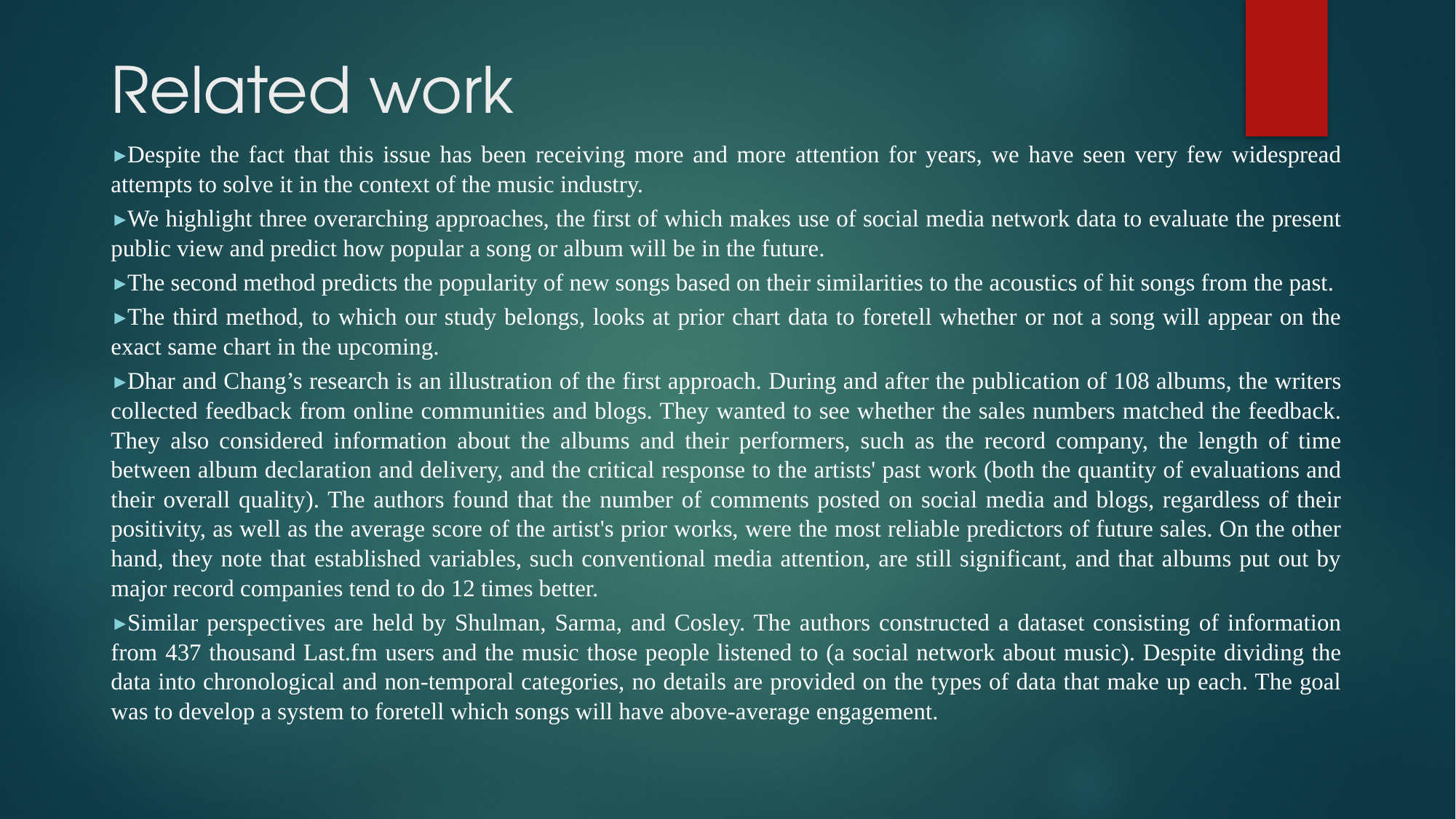

# Related work
Despite the fact that this issue has been receiving more and more attention for years, we have seen very few widespread attempts to solve it in the context of the music industry.
We highlight three overarching approaches, the first of which makes use of social media network data to evaluate the present public view and predict how popular a song or album will be in the future.
The second method predicts the popularity of new songs based on their similarities to the acoustics of hit songs from the past.
The third method, to which our study belongs, looks at prior chart data to foretell whether or not a song will appear on the exact same chart in the upcoming.
Dhar and Chang’s research is an illustration of the first approach. During and after the publication of 108 albums, the writers collected feedback from online communities and blogs. They wanted to see whether the sales numbers matched the feedback. They also considered information about the albums and their performers, such as the record company, the length of time between album declaration and delivery, and the critical response to the artists' past work (both the quantity of evaluations and their overall quality). The authors found that the number of comments posted on social media and blogs, regardless of their positivity, as well as the average score of the artist's prior works, were the most reliable predictors of future sales. On the other hand, they note that established variables, such conventional media attention, are still significant, and that albums put out by major record companies tend to do 12 times better.
Similar perspectives are held by Shulman, Sarma, and Cosley. The authors constructed a dataset consisting of information from 437 thousand Last.fm users and the music those people listened to (a social network about music). Despite dividing the data into chronological and non-temporal categories, no details are provided on the types of data that make up each. The goal was to develop a system to foretell which songs will have above-average engagement.